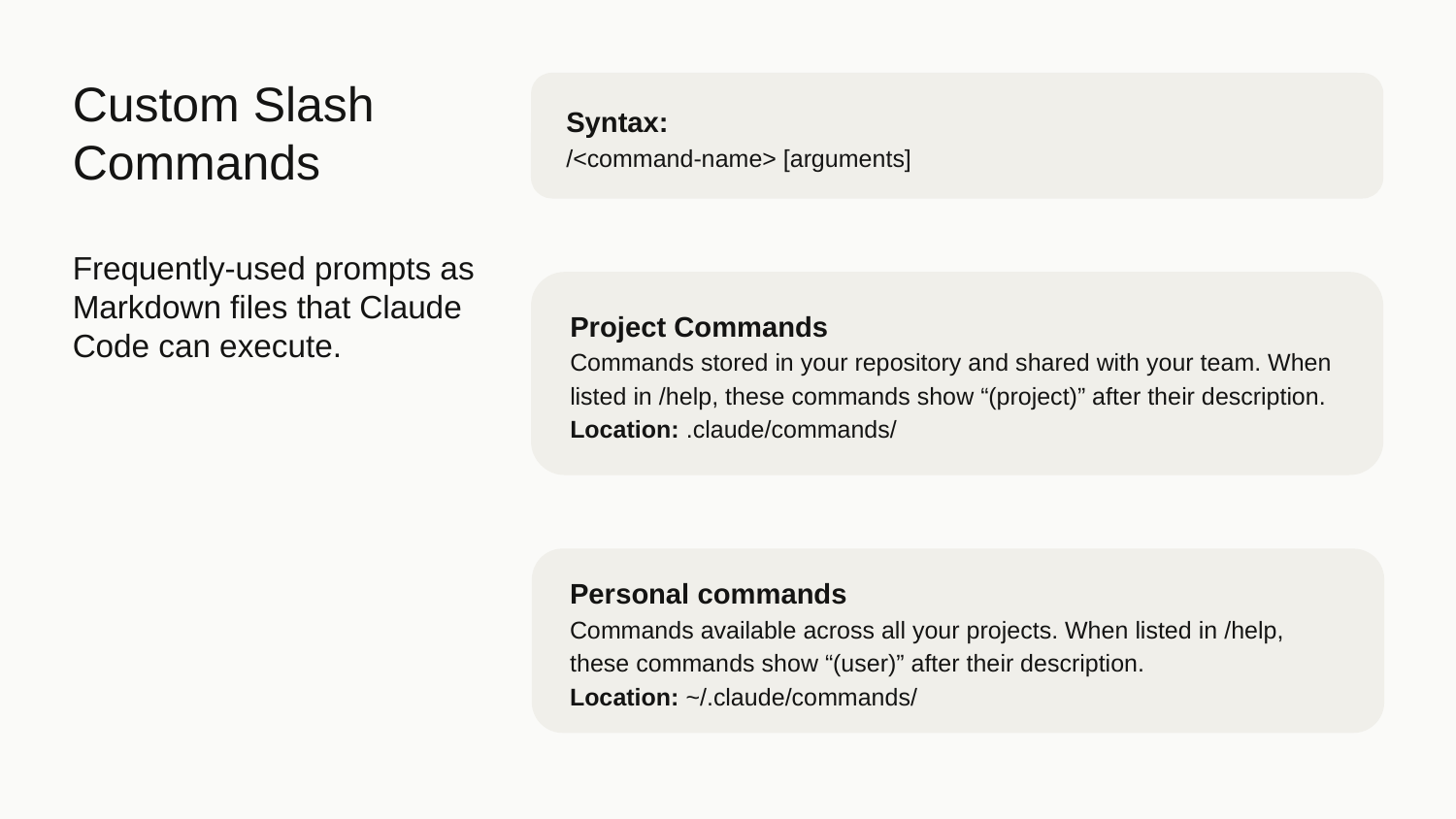

# Custom Slash Commands Frequently-used prompts as Markdown files that Claude Code can execute.

Syntax:
/<command-name> [arguments]
Project Commands
Commands stored in your repository and shared with your team. When listed in /help, these commands show “(project)” after their description.
Location: .claude/commands/
Personal commands
Commands available across all your projects. When listed in /help, these commands show “(user)” after their description.
Location: ~/.claude/commands/